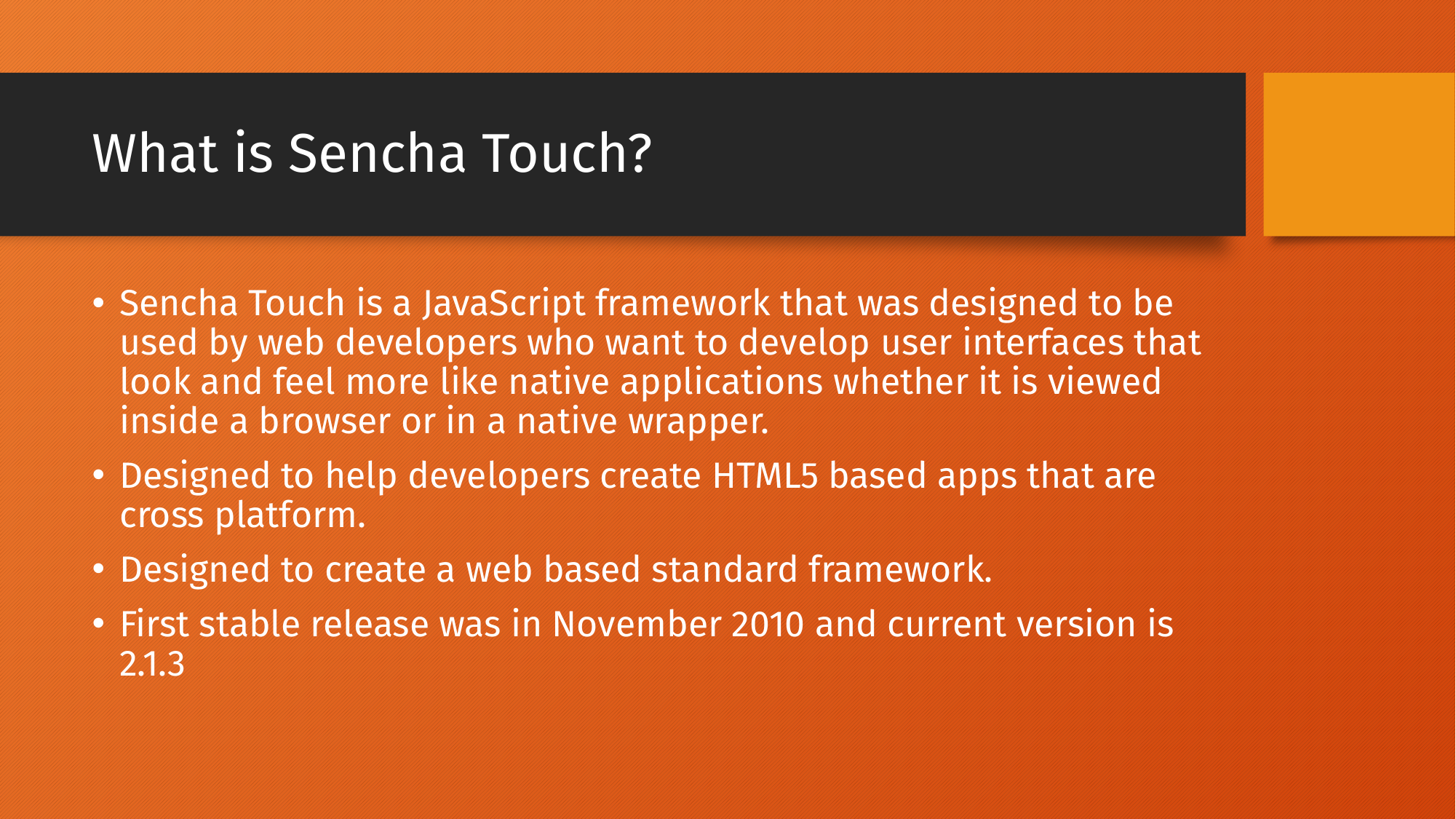

# What is Sencha Touch?
Sencha Touch is a JavaScript framework that was designed to be used by web developers who want to develop user interfaces that look and feel more like native applications whether it is viewed inside a browser or in a native wrapper.
Designed to help developers create HTML5 based apps that are cross platform.
Designed to create a web based standard framework.
First stable release was in November 2010 and current version is 2.1.3